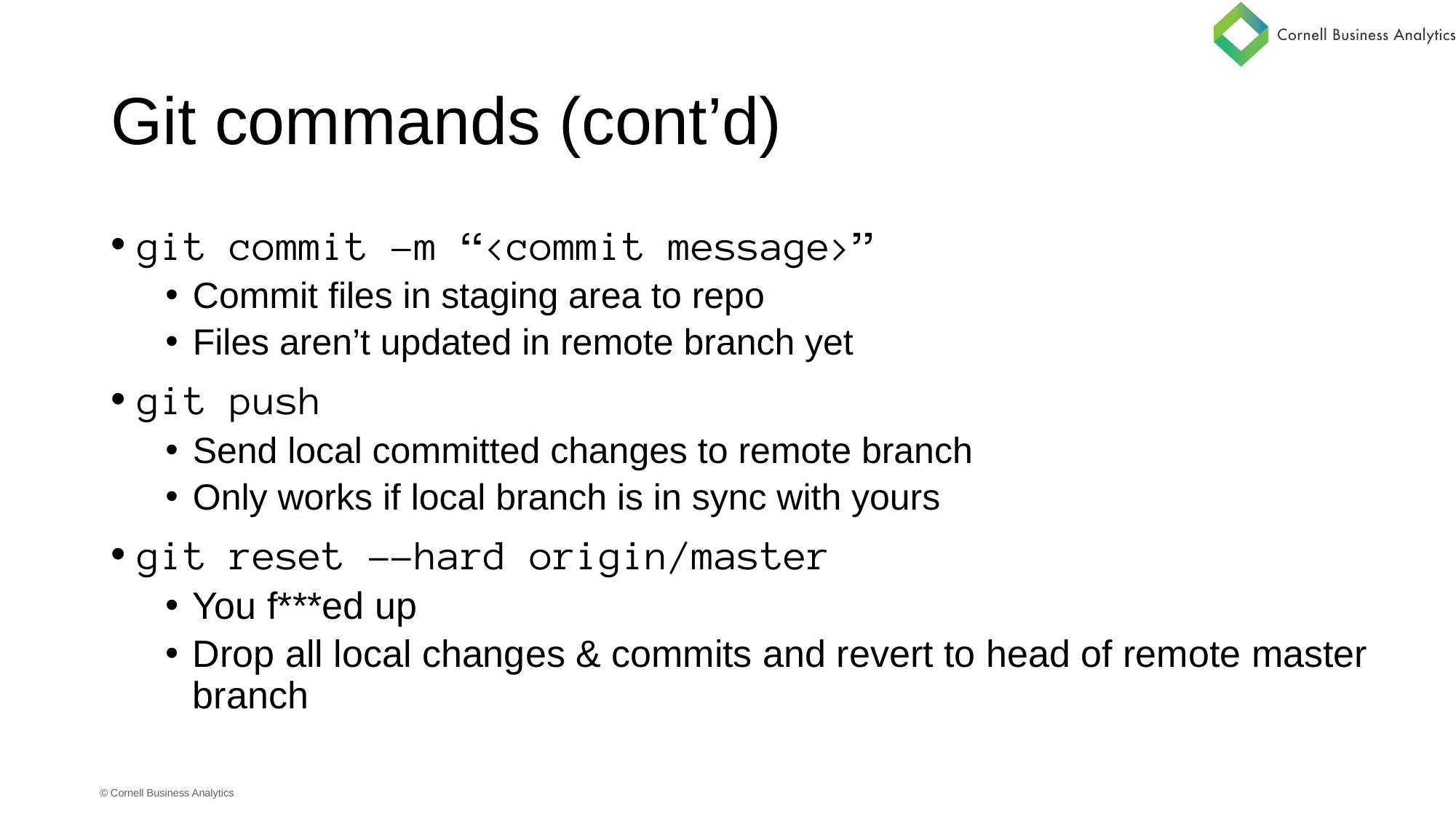

# Git commands (cont’d)
git commit –m “<commit message>”
Commit files in staging area to repo
Files aren’t updated in remote branch yet
git push
Send local committed changes to remote branch
Only works if local branch is in sync with yours
git reset --hard origin/master
You f***ed up
Drop all local changes & commits and revert to head of remote master branch